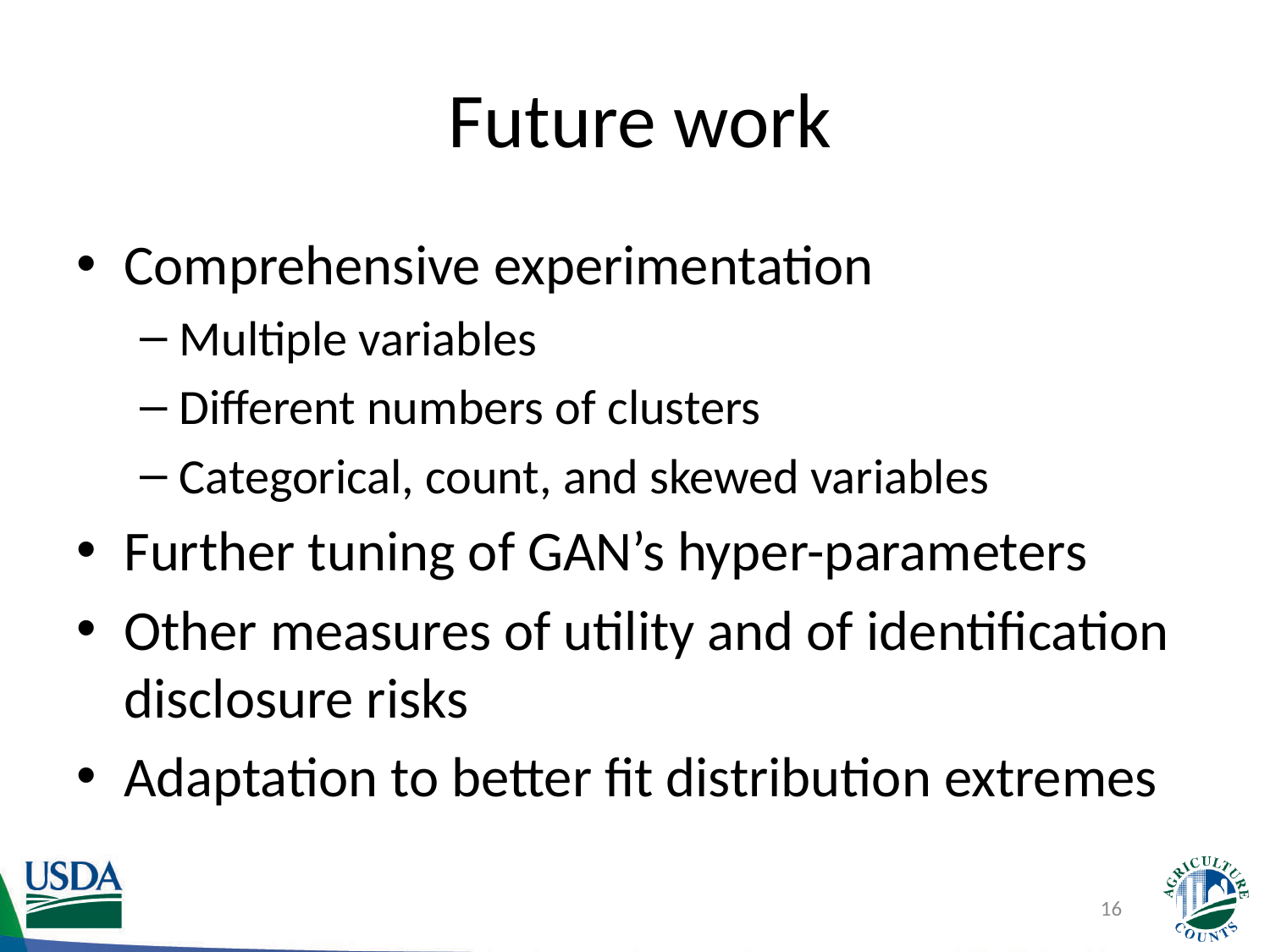

# Future work
Comprehensive experimentation
Multiple variables
Different numbers of clusters
Categorical, count, and skewed variables
Further tuning of GAN’s hyper-parameters
Other measures of utility and of identification disclosure risks
Adaptation to better fit distribution extremes